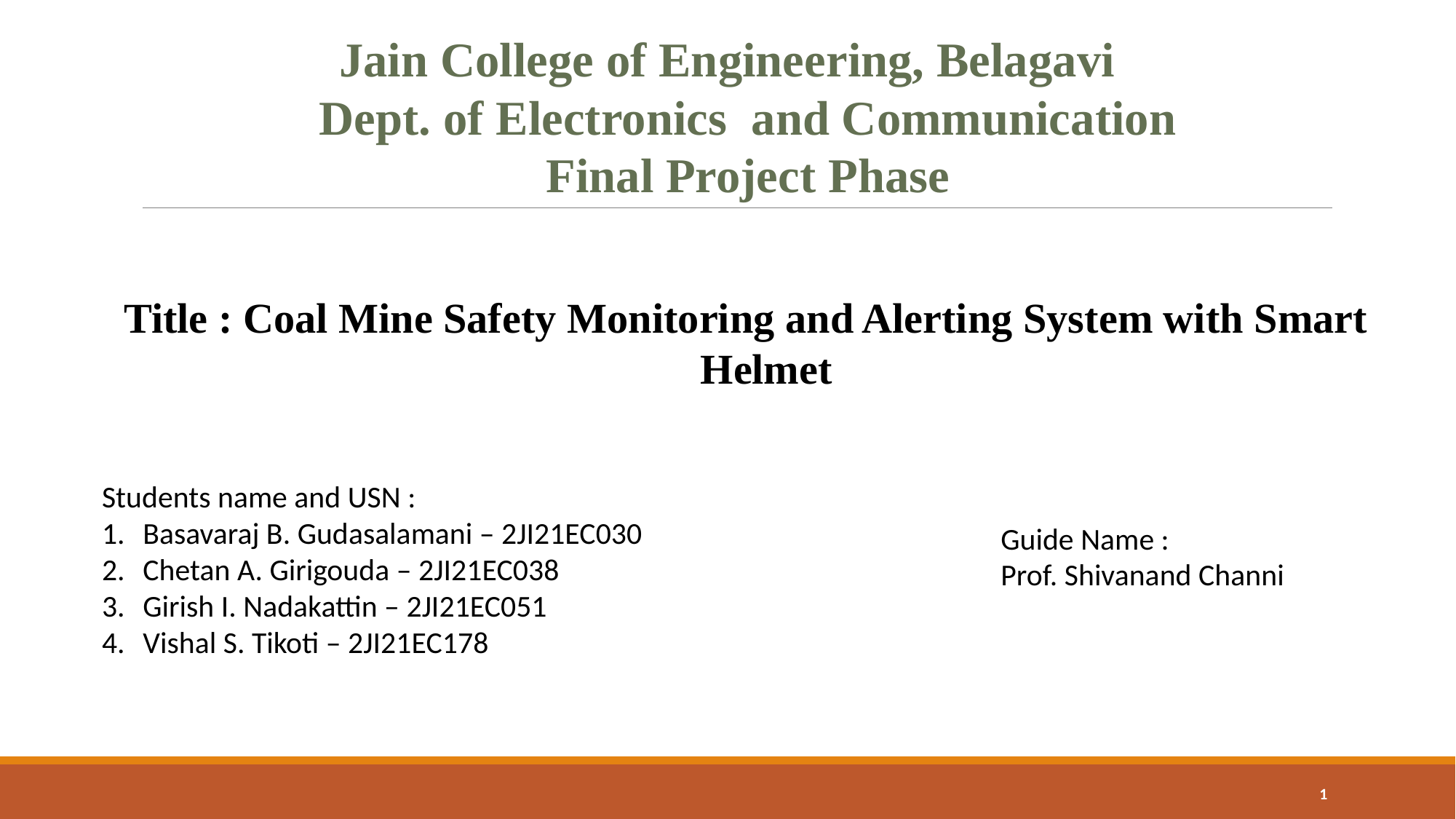

#
Jain College of Engineering, Belagavi
Dept. of Electronics  and Communication
Final Project Phase

Title : Coal Mine Safety Monitoring and Alerting System with Smart Helmet
Students name and USN :
Basavaraj B. Gudasalamani – 2JI21EC030
Chetan A. Girigouda – 2JI21EC038
Girish I. Nadakattin – 2JI21EC051
Vishal S. Tikoti – 2JI21EC178
Guide Name :
Prof. Shivanand Channi

1